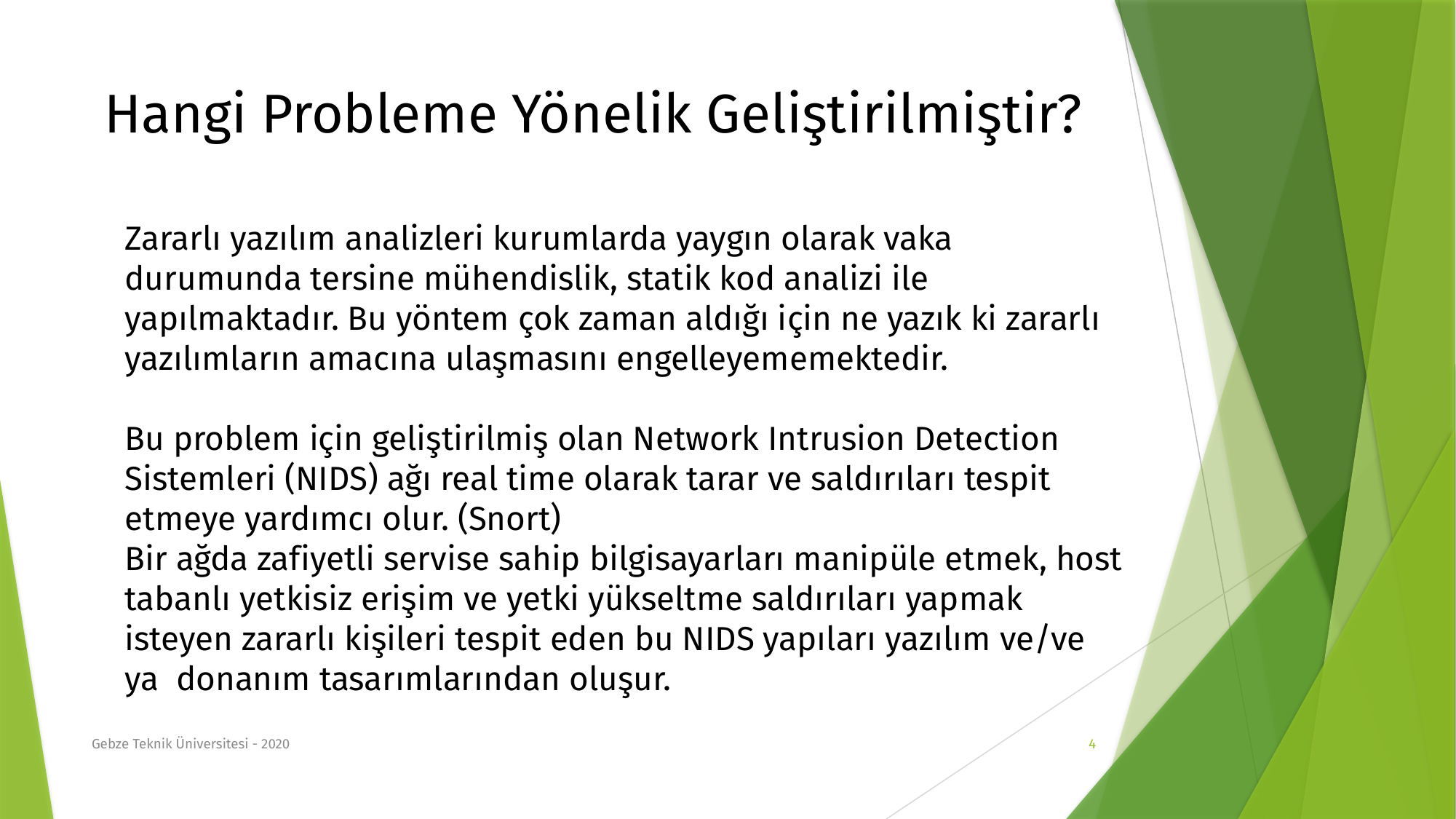

# Hangi Probleme Yönelik Geliştirilmiştir?
Zararlı yazılım analizleri kurumlarda yaygın olarak vaka durumunda tersine mühendislik, statik kod analizi ile yapılmaktadır. Bu yöntem çok zaman aldığı için ne yazık ki zararlı yazılımların amacına ulaşmasını engelleyememektedir.

Bu problem için geliştirilmiş olan Network Intrusion Detection Sistemleri (NIDS) ağı real time olarak tarar ve saldırıları tespit etmeye yardımcı olur. (Snort)
Bir ağda zafiyetli servise sahip bilgisayarları manipüle etmek, host tabanlı yetkisiz erişim ve yetki yükseltme saldırıları yapmak isteyen zararlı kişileri tespit eden bu NIDS yapıları yazılım ve/ve ya  donanım tasarımlarından oluşur.
Gebze Teknik Üniversitesi - 2020
4